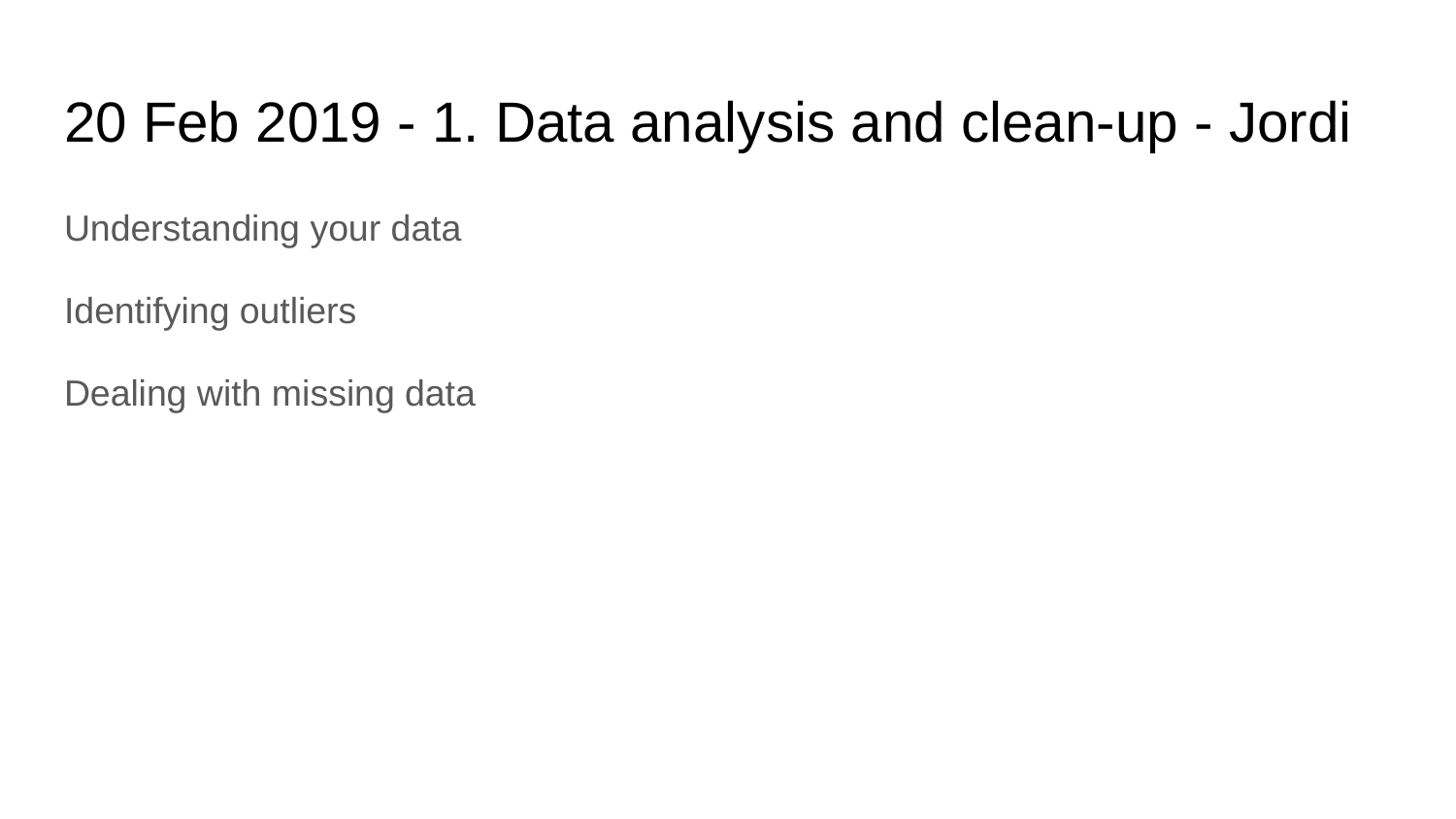

# 20 Feb 2019 - 1. Data analysis and clean-up - Jordi
Understanding your data
Identifying outliers
Dealing with missing data